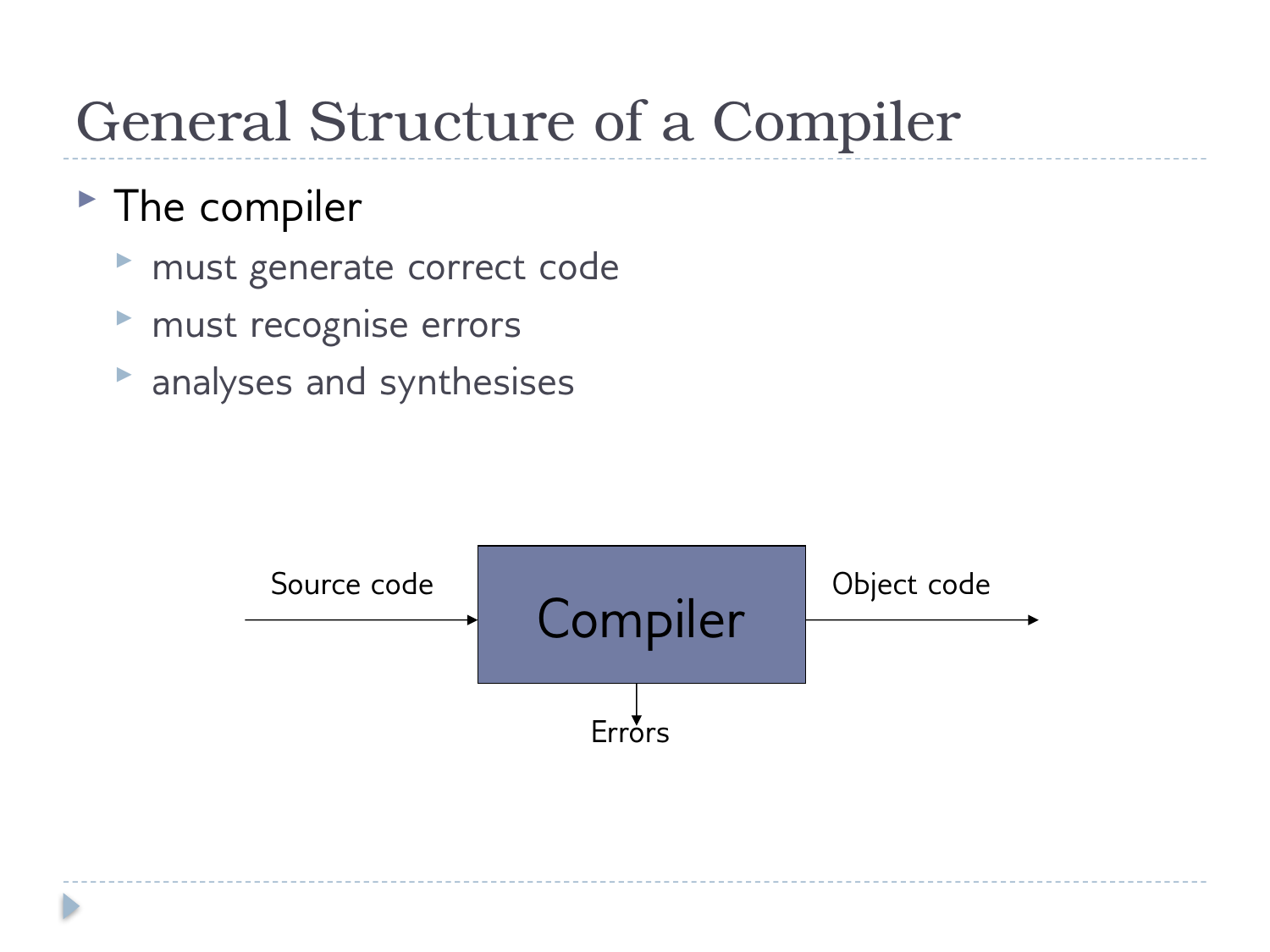

# General Structure of a Compiler
The compiler
must generate correct code
must recognise errors
analyses and synthesises
Compiler
Source code
Object code

Errors